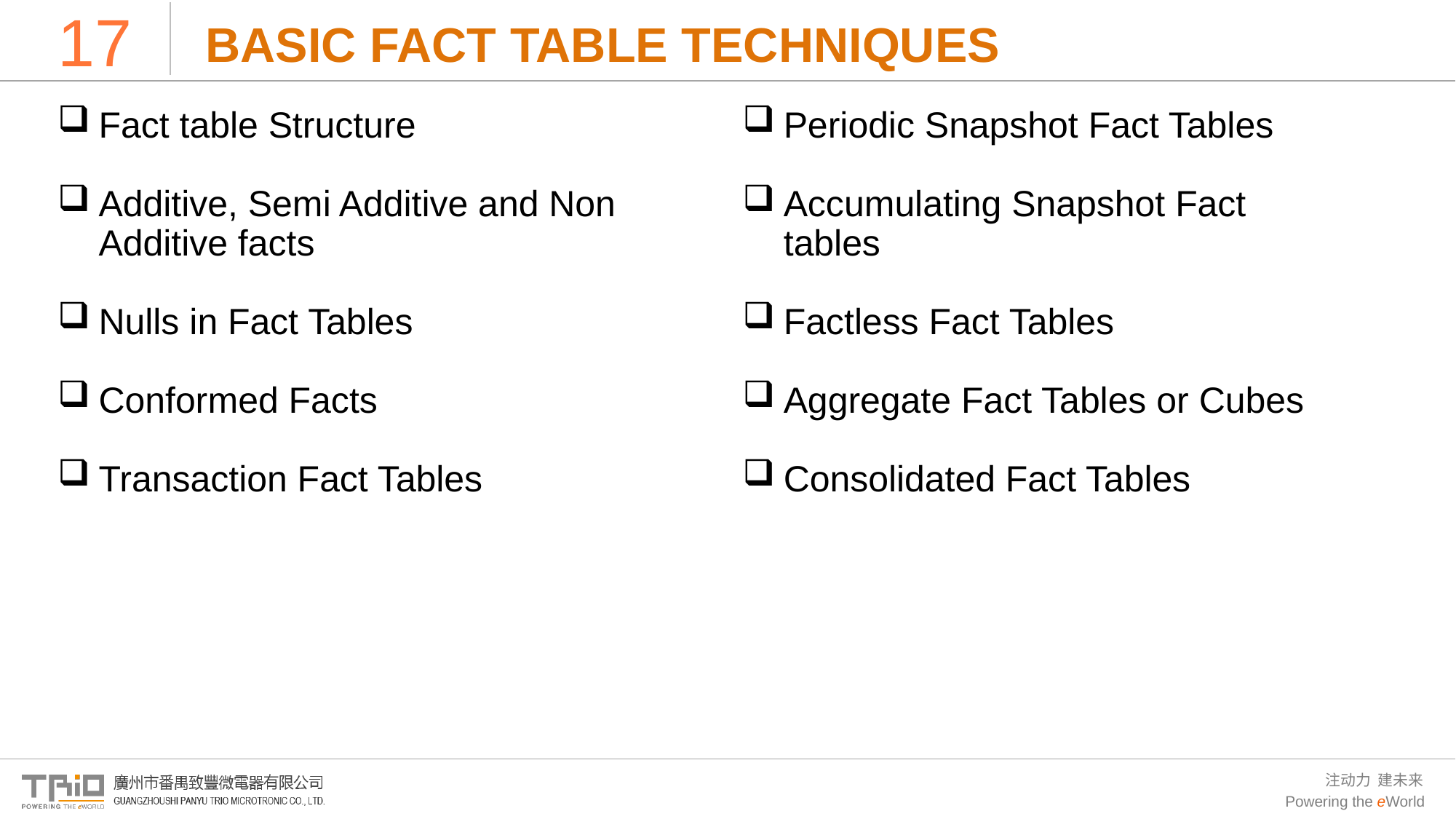

# 17
BASIC FACT TABLE TECHNIQUES
Periodic Snapshot Fact Tables

Accumulating Snapshot Fact tables

Factless Fact Tables

Aggregate Fact Tables or Cubes

Consolidated Fact Tables

Fact table Structure

Additive, Semi Additive and Non Additive facts

Nulls in Fact Tables

Conformed Facts

Transaction Fact Tables